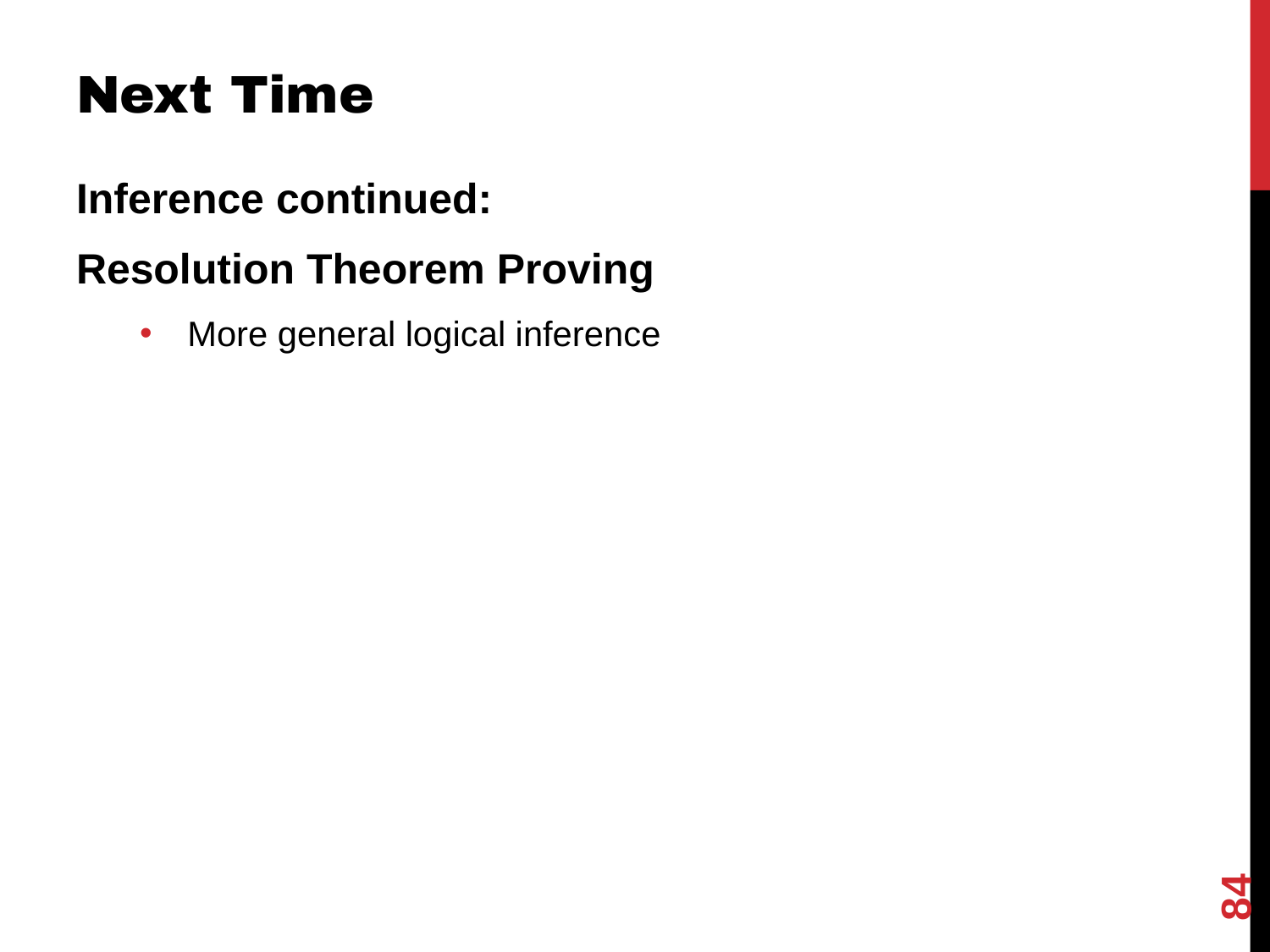

# Next Time
Inference continued:
Resolution Theorem Proving
More general logical inference
84